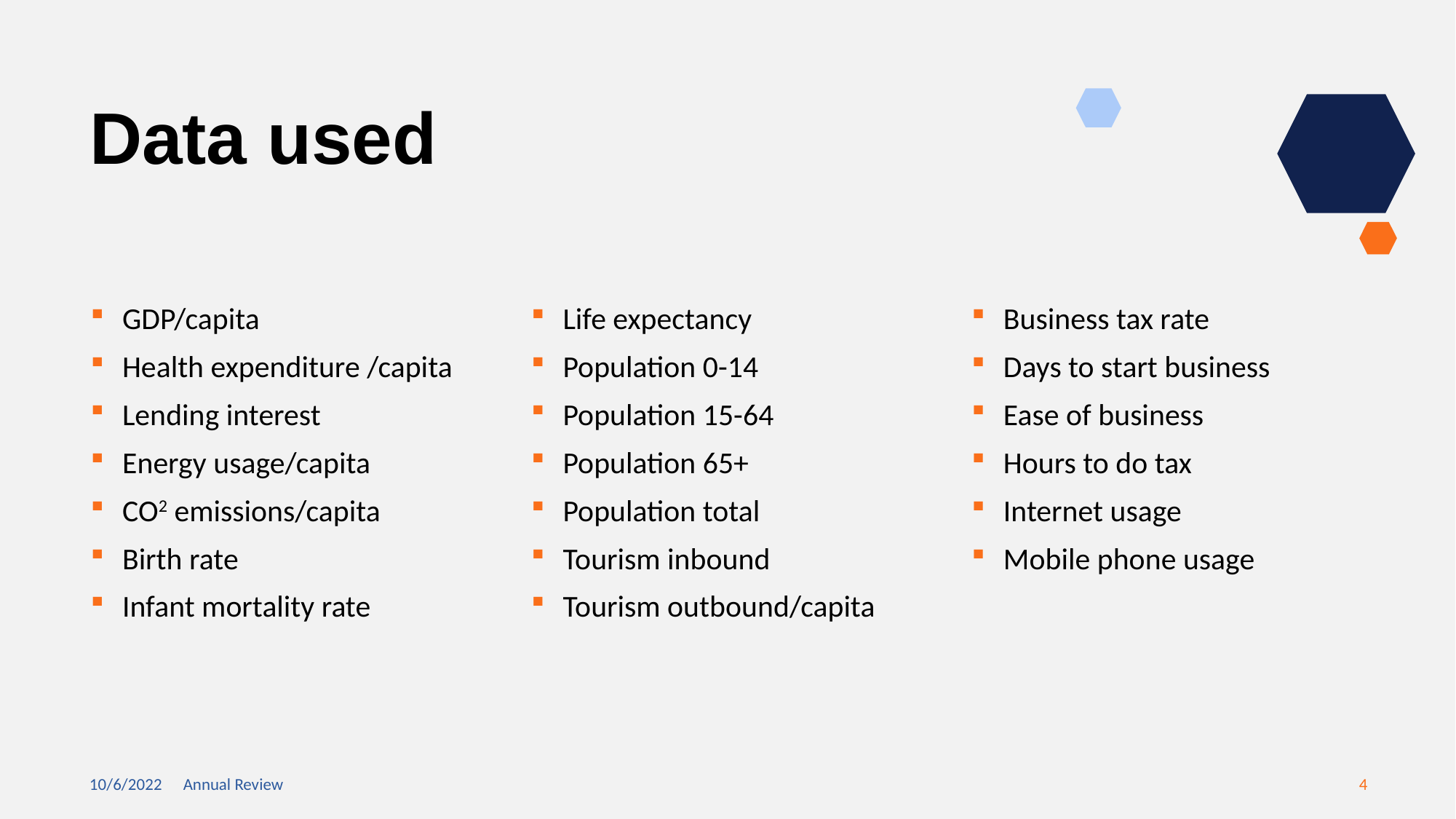

# Data used
GDP/capita
Health expenditure /capita
Lending interest
Energy usage/capita
CO2 emissions/capita
Birth rate
Infant mortality rate

Life expectancy
Population 0-14
Population 15-64
Population 65+
Population total
Tourism inbound
Tourism outbound/capita
Business tax rate
Days to start business
Ease of business
Hours to do tax
Internet usage
Mobile phone usage